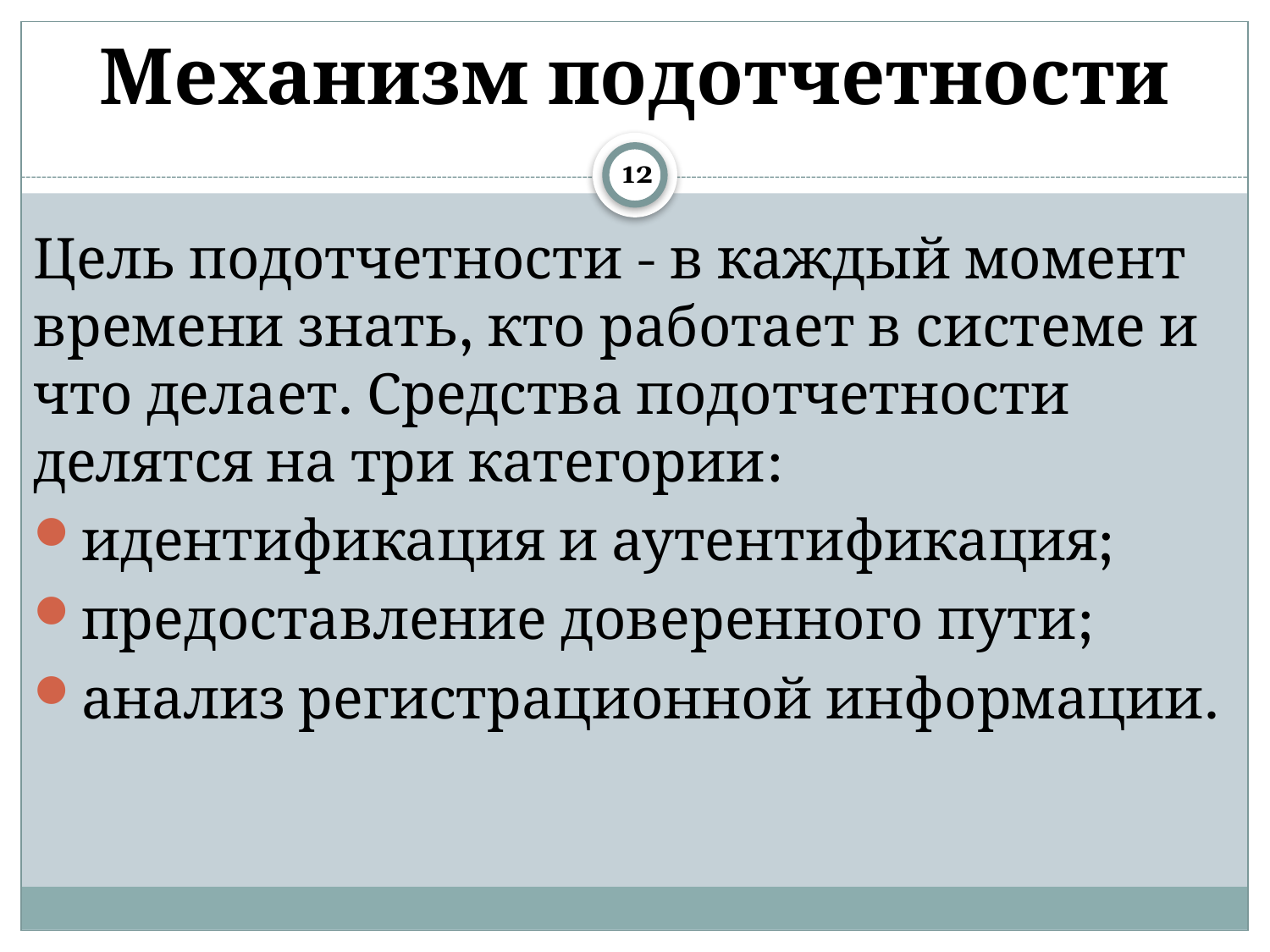

# Механизм подотчетности
12
Цель подотчетности - в каждый момент времени знать, кто работает в системе и что делает. Средства подотчетности делятся на три категории:
идентификация и аутентификация;
предоставление доверенного пути;
анализ регистрационной информации.